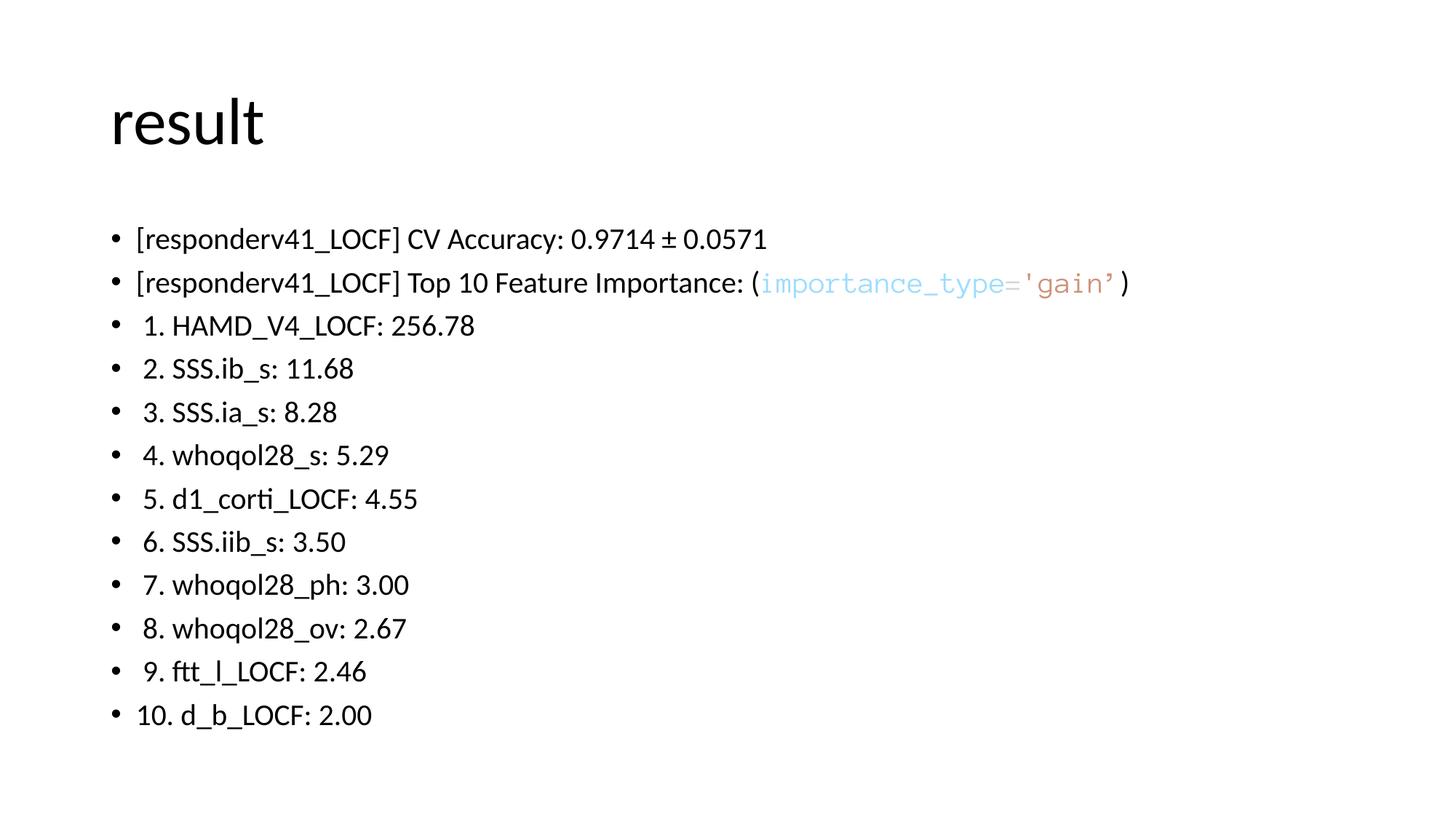

# result
[responderv41_LOCF] CV Accuracy: 0.9714 ± 0.0571
[responderv41_LOCF] Top 10 Feature Importance: (importance_type='gain’)
 1. HAMD_V4_LOCF: 256.78
 2. SSS.ib_s: 11.68
 3. SSS.ia_s: 8.28
 4. whoqol28_s: 5.29
 5. d1_corti_LOCF: 4.55
 6. SSS.iib_s: 3.50
 7. whoqol28_ph: 3.00
 8. whoqol28_ov: 2.67
 9. ftt_l_LOCF: 2.46
10. d_b_LOCF: 2.00